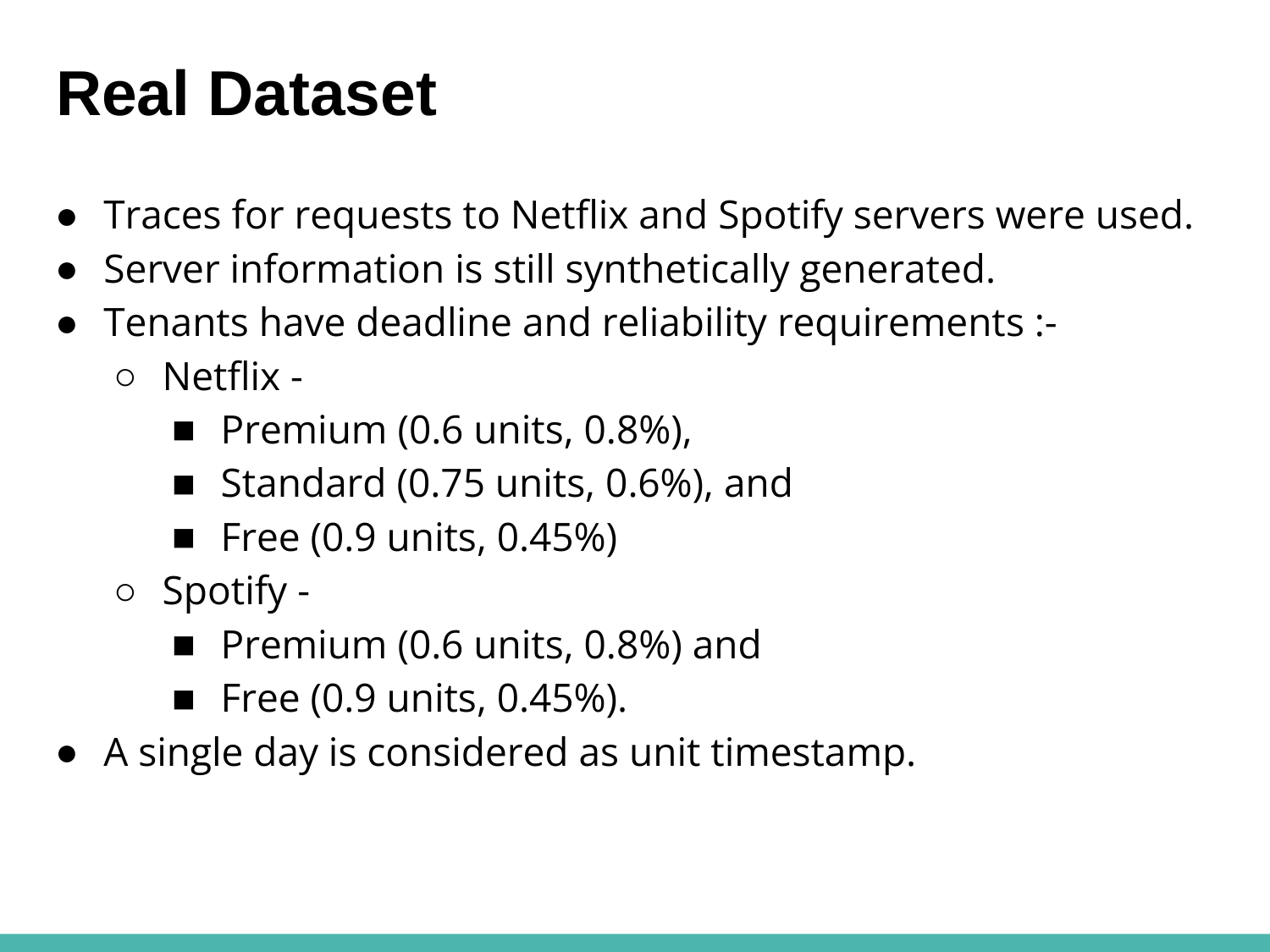

# Real Dataset
Traces for requests to Netflix and Spotify servers were used.
Server information is still synthetically generated.
Tenants have deadline and reliability requirements :-
Netflix -
Premium (0.6 units, 0.8%),
Standard (0.75 units, 0.6%), and
Free (0.9 units, 0.45%)
Spotify -
Premium (0.6 units, 0.8%) and
Free (0.9 units, 0.45%).
A single day is considered as unit timestamp.